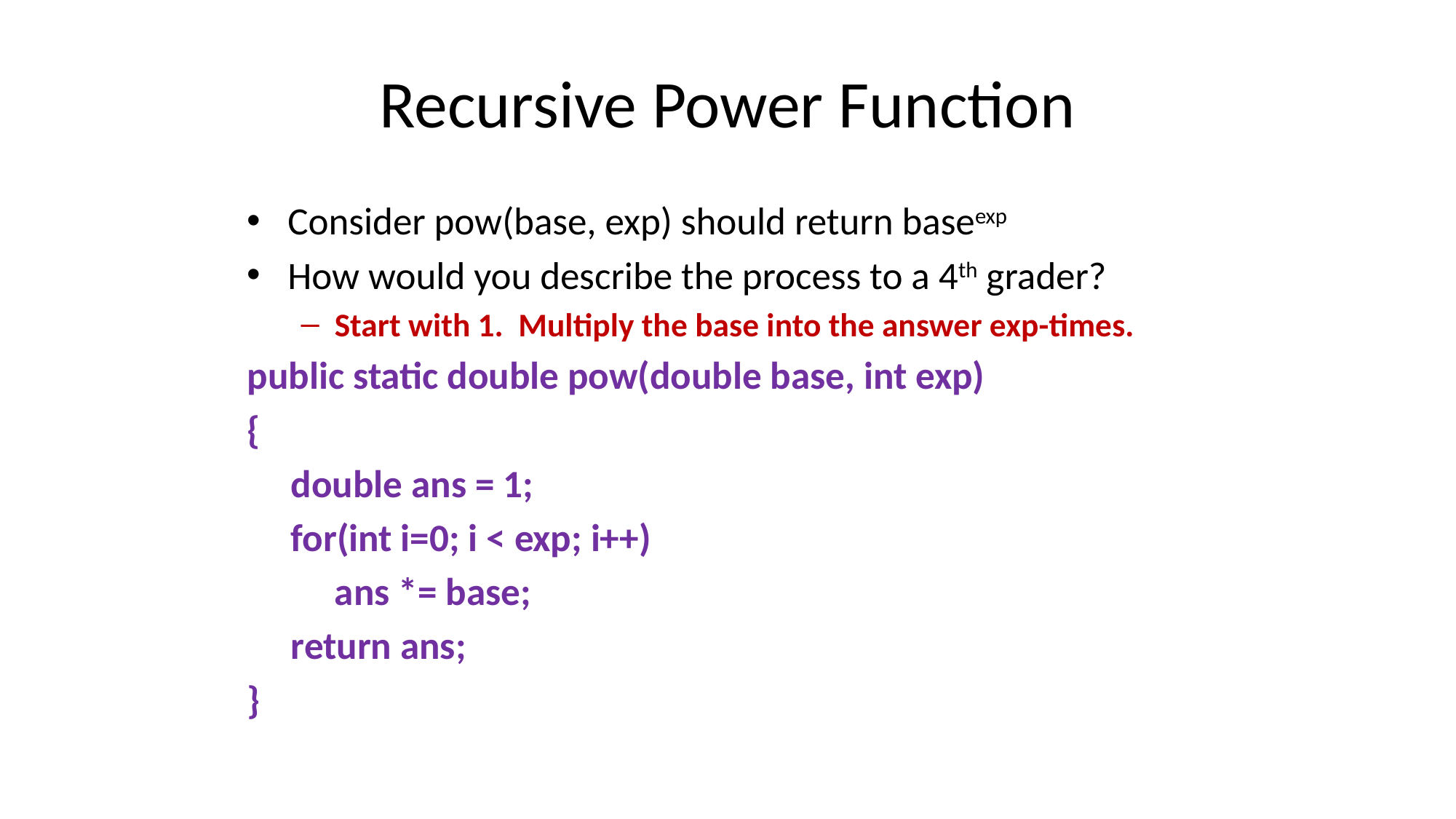

# Recursive Power Function
Consider pow(base, exp) should return baseexp
How would you describe the process to a 4th grader?
Start with 1.  Multiply the base into the answer exp-times.
public static double pow(double base, int exp)
{
     double ans = 1;
     for(int i=0; i < exp; i++)
          ans *= base;
     return ans;
}